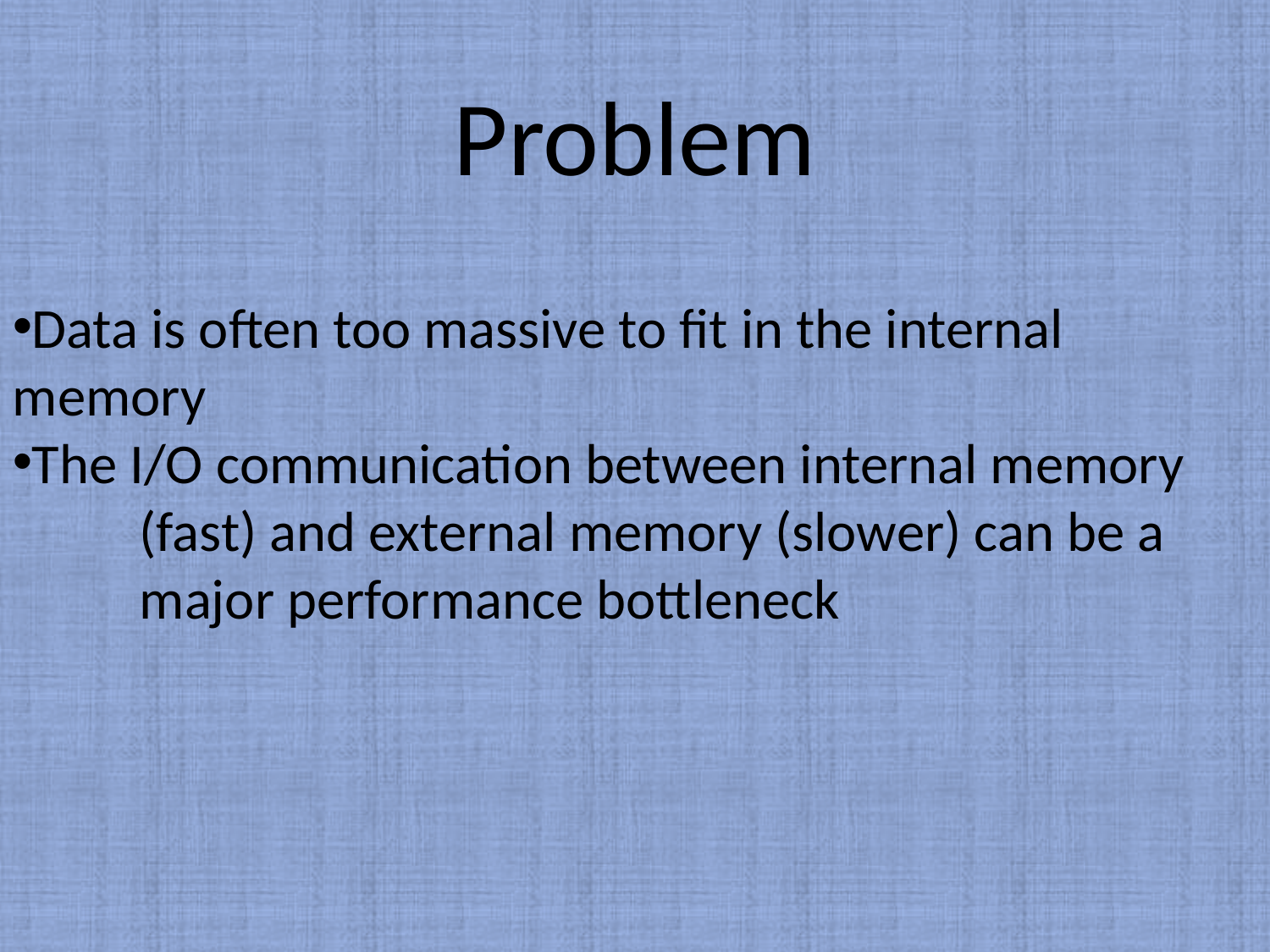

Problem
Data is often too massive to fit in the internal  	memory
The I/O communication between internal memory 	(fast) and external memory (slower) can be a 	major performance bottleneck